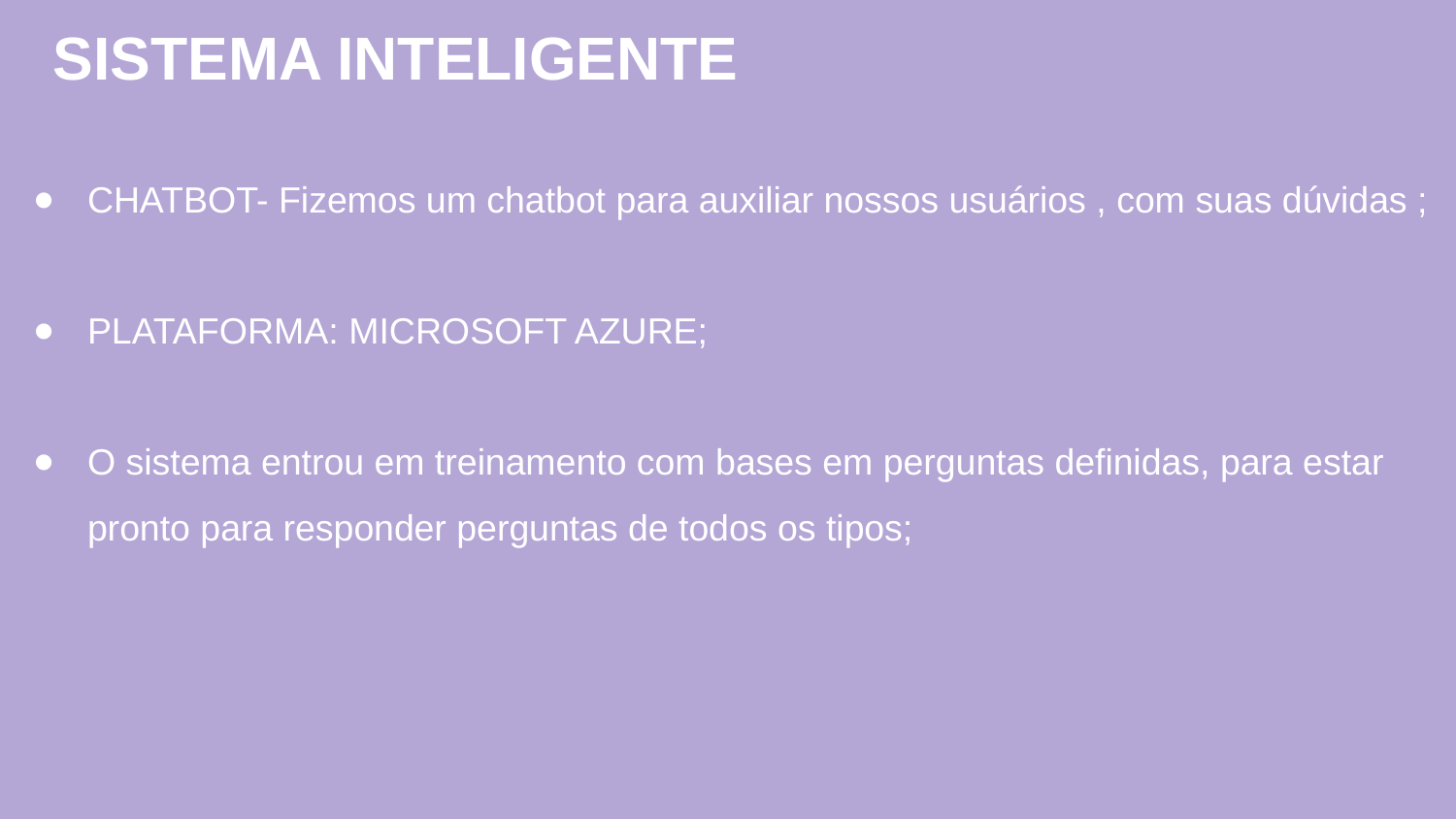

SISTEMA INTELIGENTE
CHATBOT- Fizemos um chatbot para auxiliar nossos usuários , com suas dúvidas ;

PLATAFORMA: MICROSOFT AZURE;

O sistema entrou em treinamento com bases em perguntas definidas, para estar pronto para responder perguntas de todos os tipos;